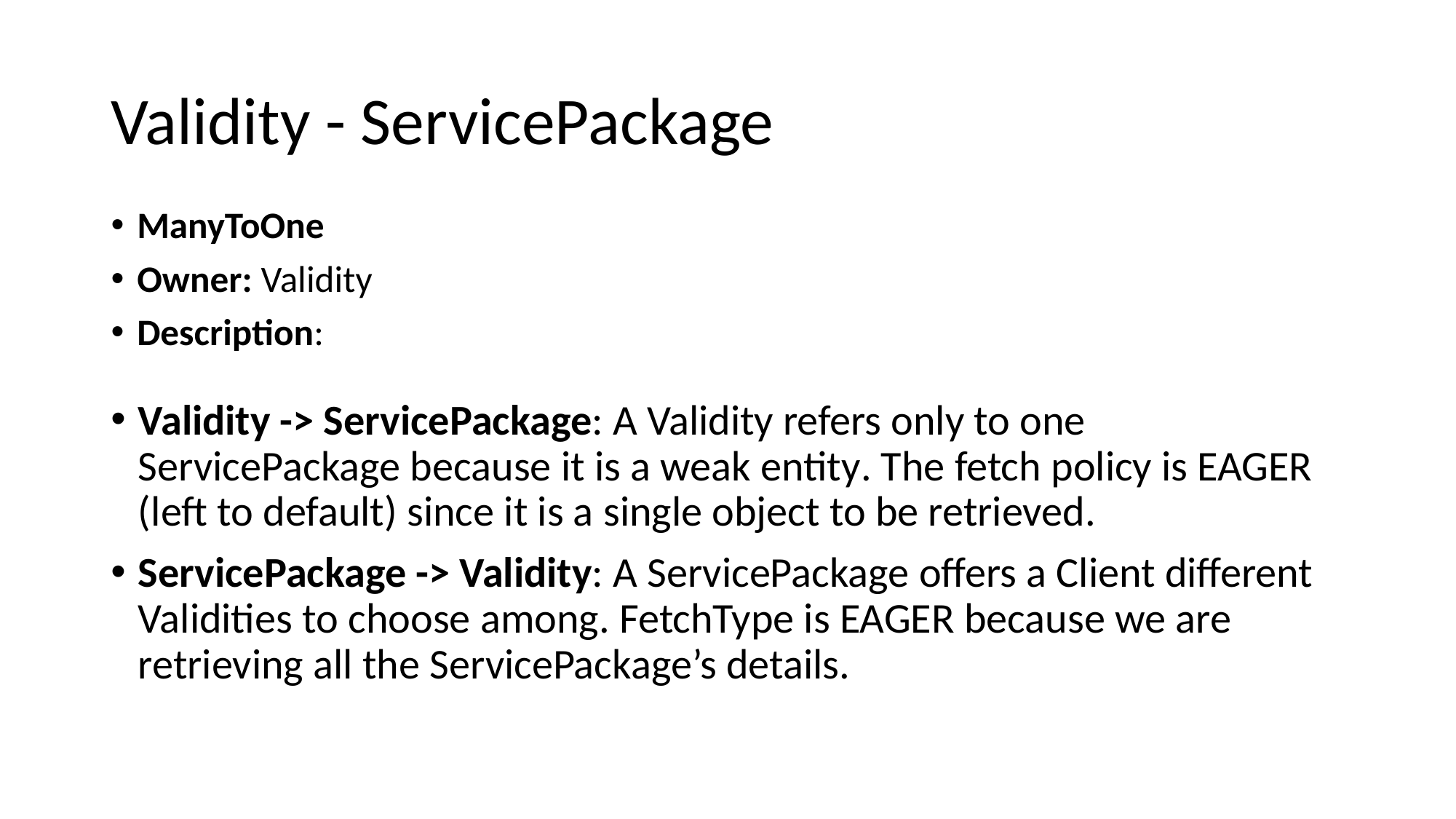

# Validity - ServicePackage
ManyToOne
Owner: Validity
Description:
Validity -> ServicePackage: A Validity refers only to one ServicePackage because it is a weak entity. The fetch policy is EAGER (left to default) since it is a single object to be retrieved.
ServicePackage -> Validity: A ServicePackage offers a Client different Validities to choose among. FetchType is EAGER because we are retrieving all the ServicePackage’s details.